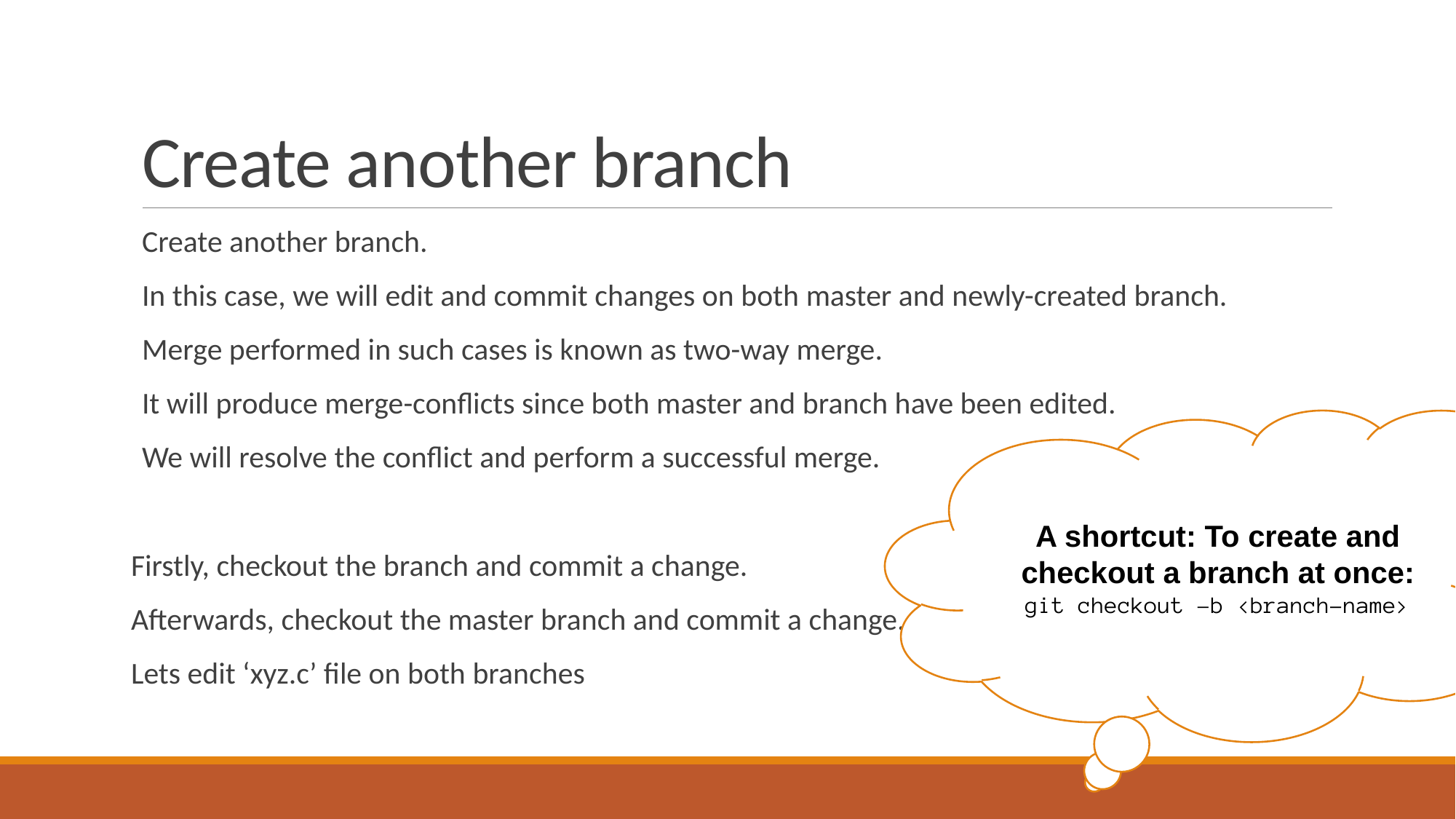

# Create another branch
Create another branch.
In this case, we will edit and commit changes on both master and newly-created branch.
Merge performed in such cases is known as two-way merge.
It will produce merge-conflicts since both master and branch have been edited.
We will resolve the conflict and perform a successful merge.

Firstly, checkout the branch and commit a change.
Afterwards, checkout the master branch and commit a change.
Lets edit ‘xyz.c’ file on both branches

A shortcut: To create and checkout a branch at once:
git checkout –b <branch-name>